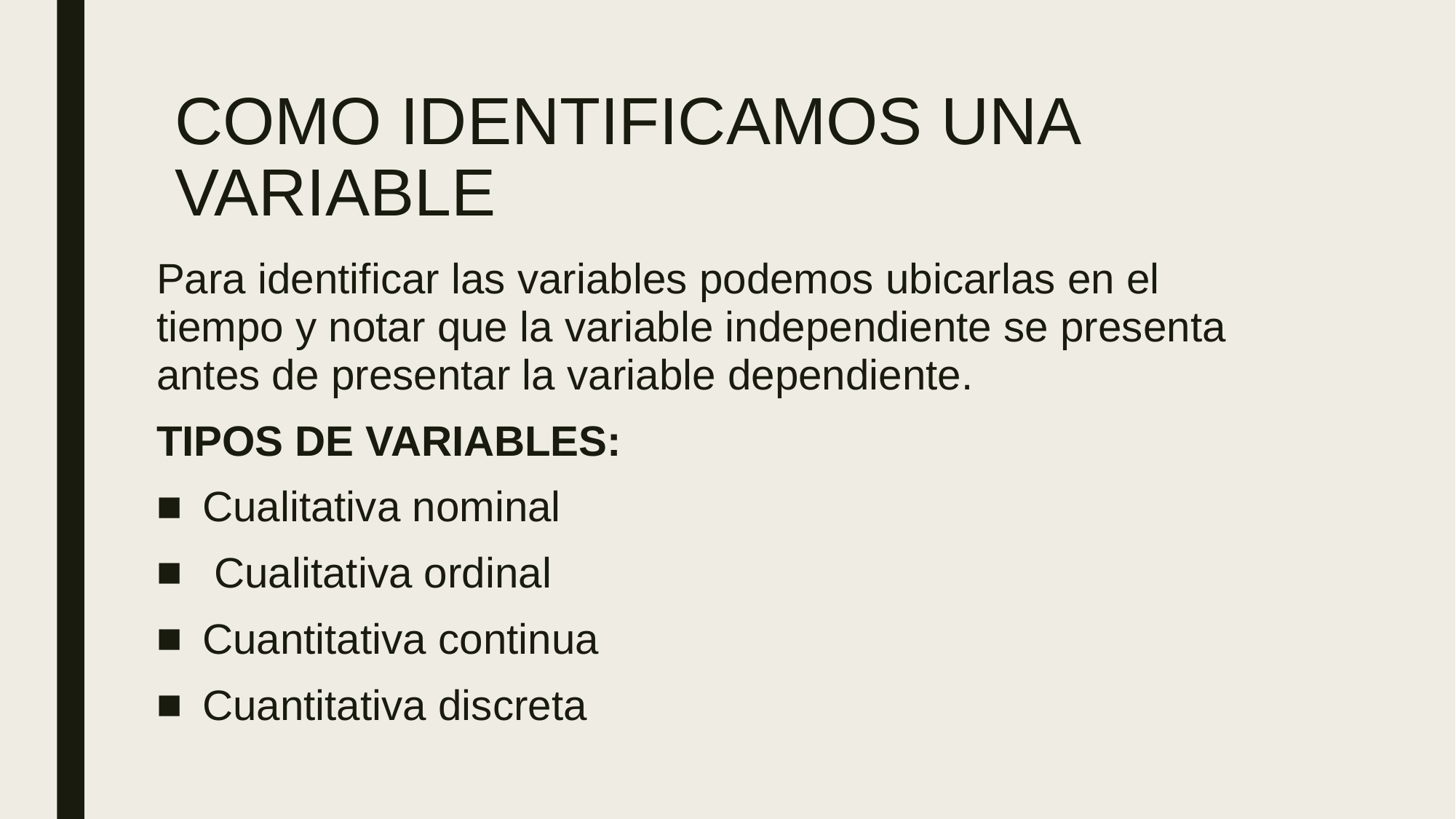

# COMO IDENTIFICAMOS UNA VARIABLE

Para identificar las variables podemos ubicarlas en el tiempo y notar que la variable independiente se presenta antes de presentar la variable dependiente.
TIPOS DE VARIABLES:
Cualitativa nominal
 Cualitativa ordinal
Cuantitativa continua
Cuantitativa discreta